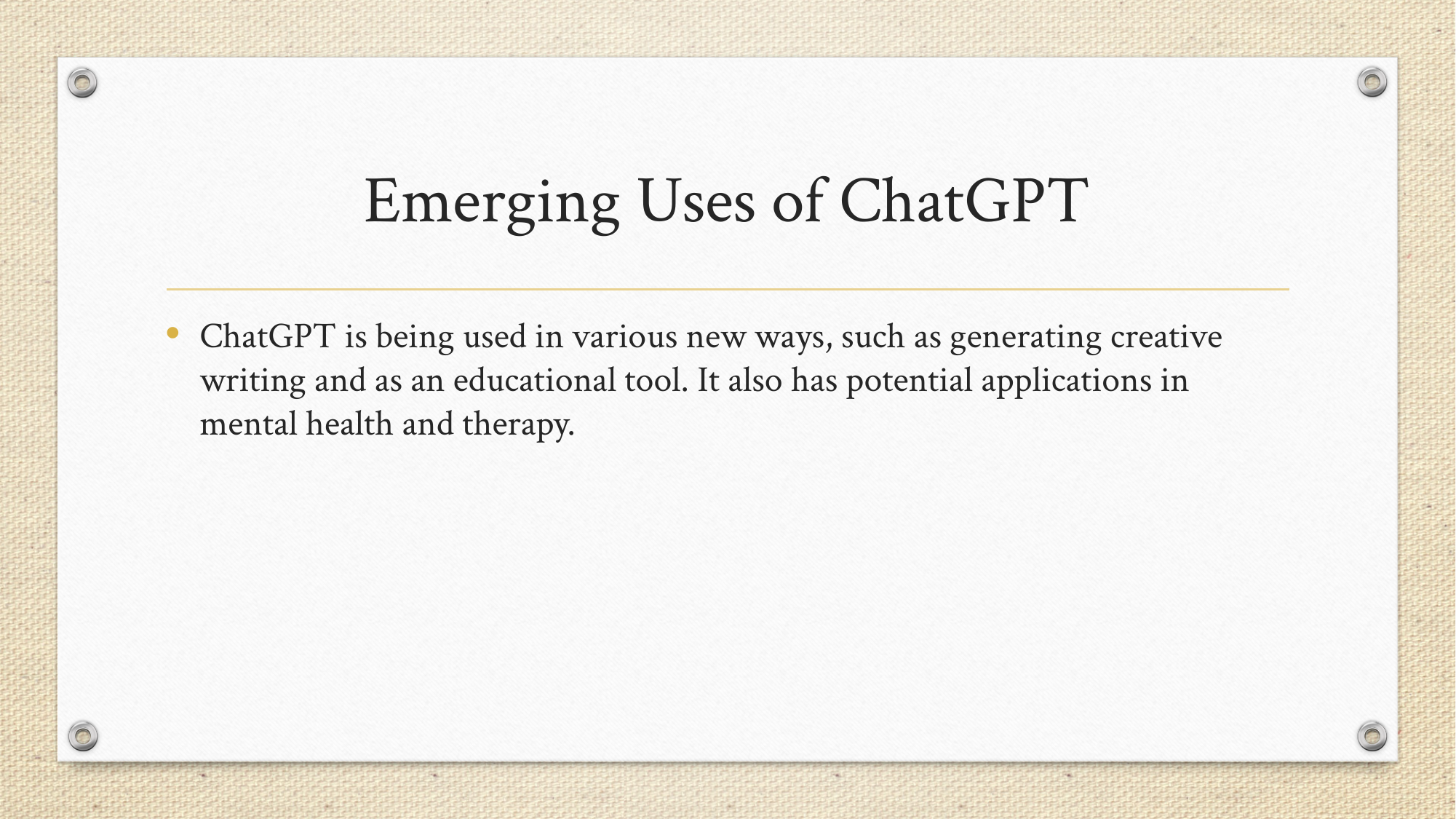

# Emerging Uses of ChatGPT
ChatGPT is being used in various new ways, such as generating creative writing and as an educational tool. It also has potential applications in mental health and therapy.